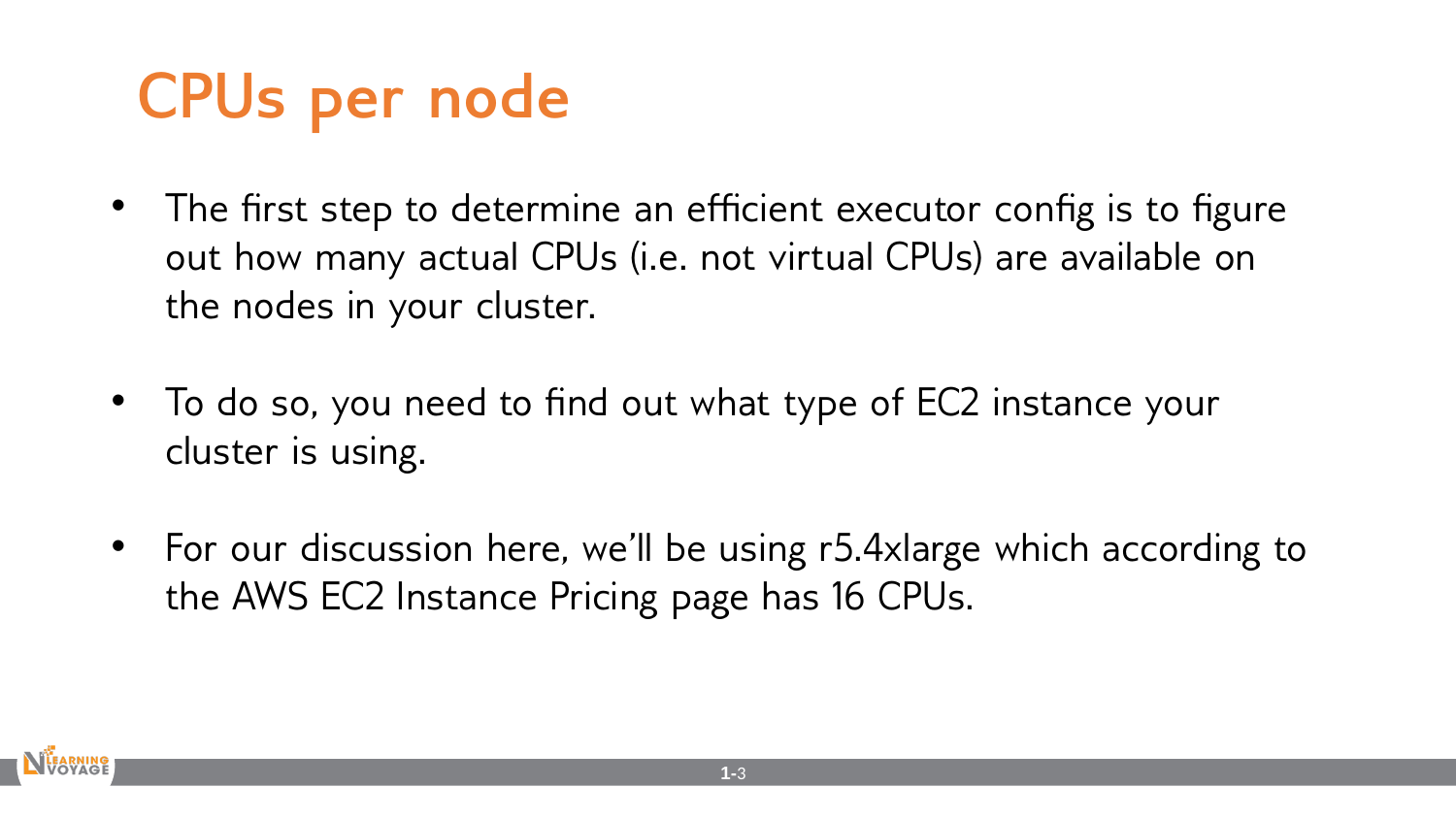

CPUs per node
The first step to determine an efficient executor config is to figure out how many actual CPUs (i.e. not virtual CPUs) are available on the nodes in your cluster.

To do so, you need to find out what type of EC2 instance your cluster is using.

For our discussion here, we’ll be using r5.4xlarge which according to the AWS EC2 Instance Pricing page has 16 CPUs.
1-3